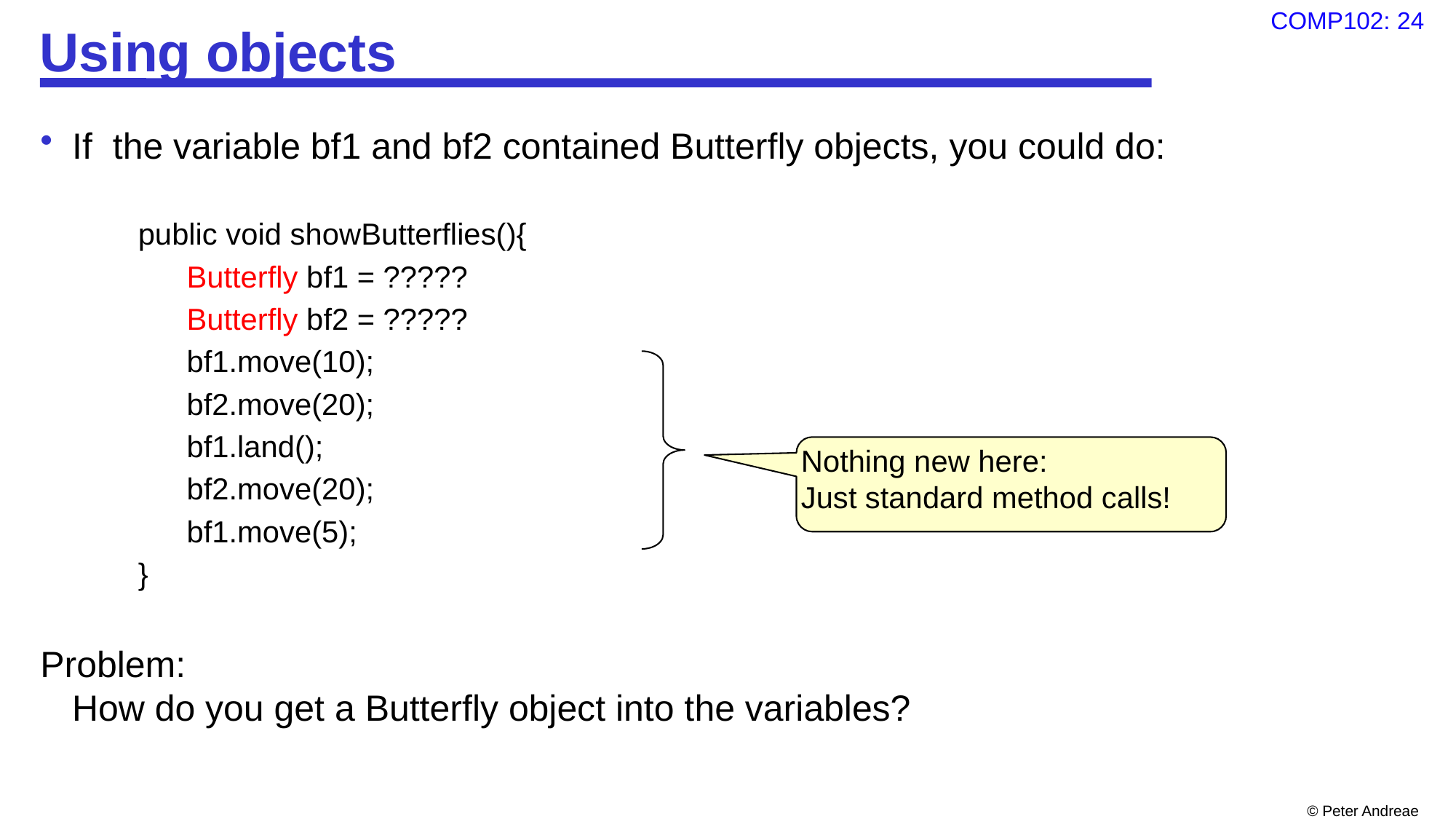

# Using objects
If  the variable bf1 and bf2 contained Butterfly objects, you could do:

public void showButterflies(){
Butterfly bf1 = ?????
Butterfly bf2 = ?????
bf1.move(10);
bf2.move(20);
bf1.land();
bf2.move(20);
bf1.move(5);
}

Problem:
How do you get a Butterfly object into the variables?

Nothing new here:
Just standard method calls!